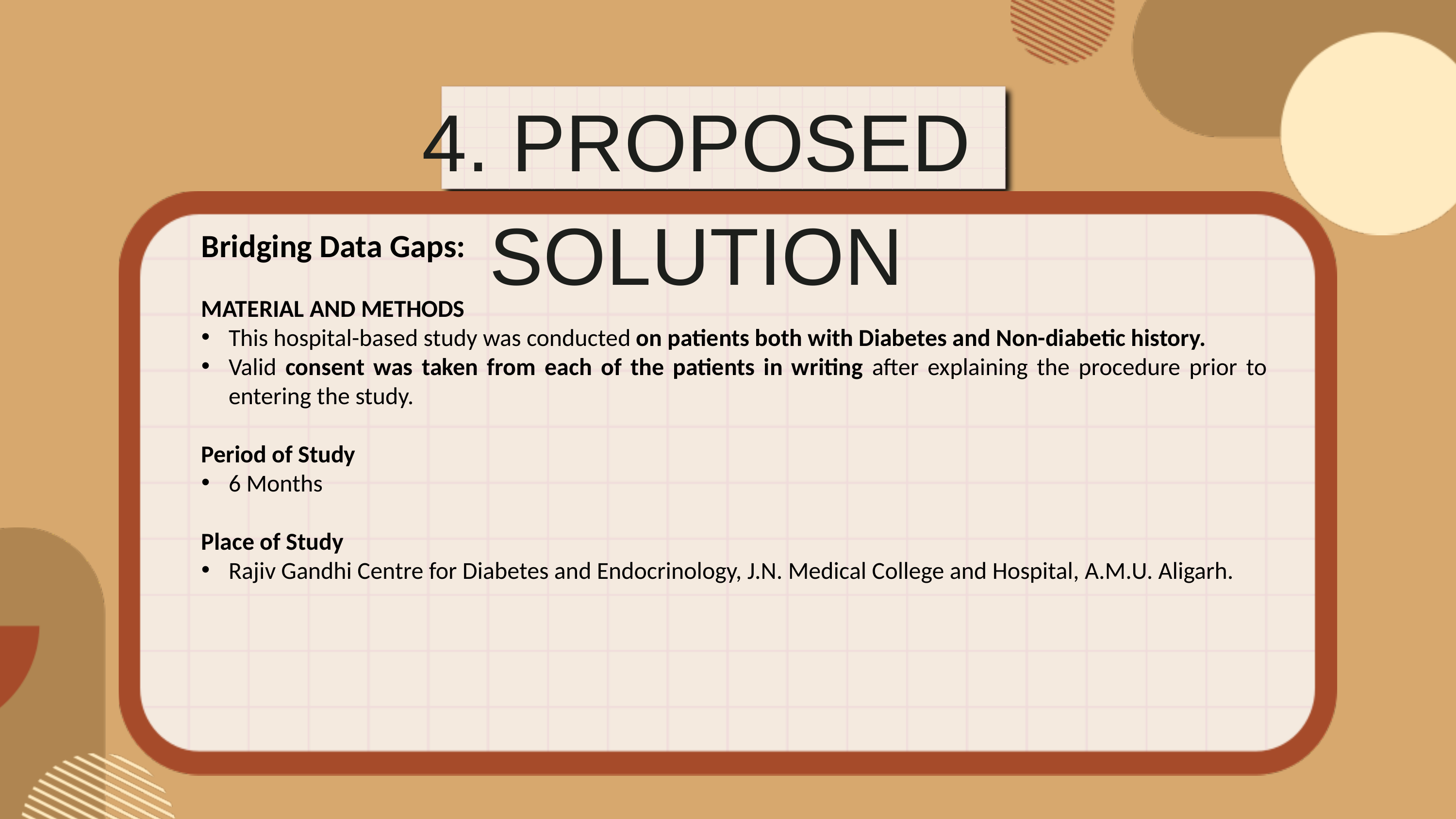

4. PROPOSED SOLUTION

Bridging Data Gaps:

MATERIAL AND METHODS
This hospital-based study was conducted on patients both with Diabetes and Non-diabetic history.
Valid consent was taken from each of the patients in writing after explaining the procedure prior to entering the study.

Period of Study
6 Months

Place of Study
Rajiv Gandhi Centre for Diabetes and Endocrinology, J.N. Medical College and Hospital, A.M.U. Aligarh.